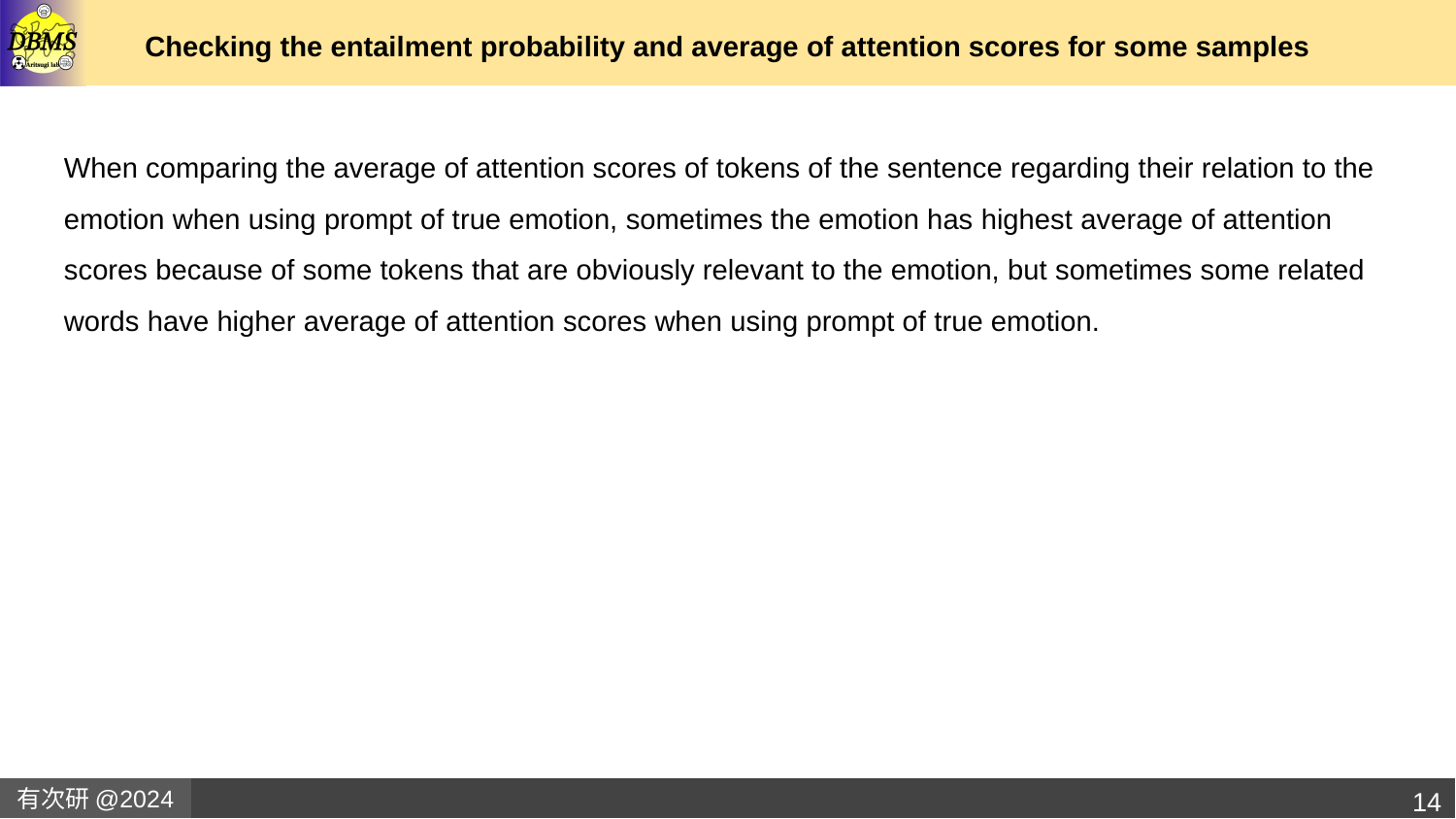

# Checking the entailment probability and average of attention scores for some samples
When comparing the average of attention scores of tokens of the sentence regarding their relation to the emotion when using prompt of true emotion, sometimes the emotion has highest average of attention scores because of some tokens that are obviously relevant to the emotion, but sometimes some related words have higher average of attention scores when using prompt of true emotion.

14